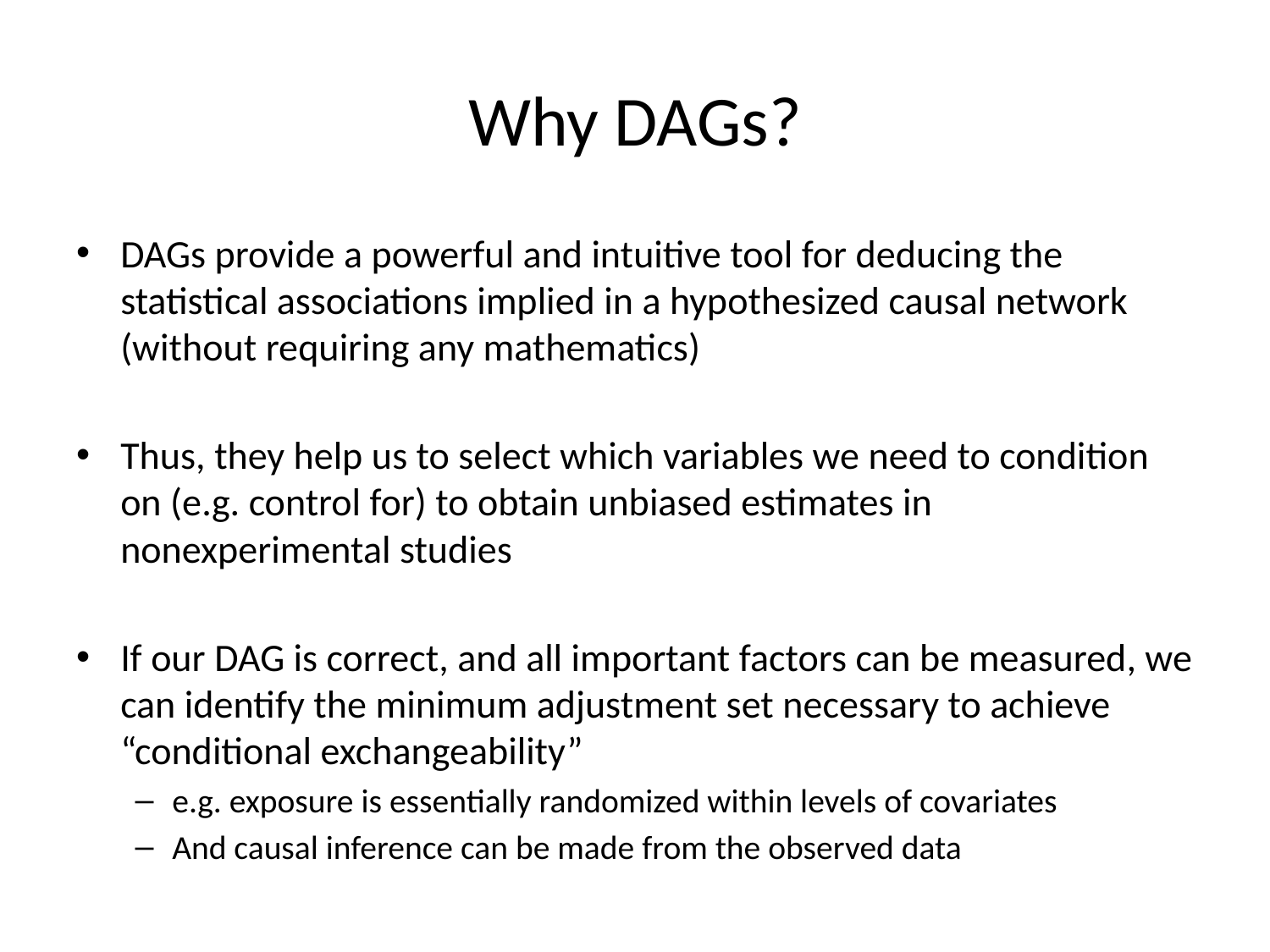

# Why DAGs?
DAGs provide a powerful and intuitive tool for deducing the statistical associations implied in a hypothesized causal network  (without requiring any mathematics)

Thus, they help us to select which variables we need to condition on (e.g. control for) to obtain unbiased estimates in nonexperimental studies

If our DAG is correct, and all important factors can be measured, we can identify the minimum adjustment set necessary to achieve “conditional exchangeability”
e.g. exposure is essentially randomized within levels of covariates
And causal inference can be made from the observed data